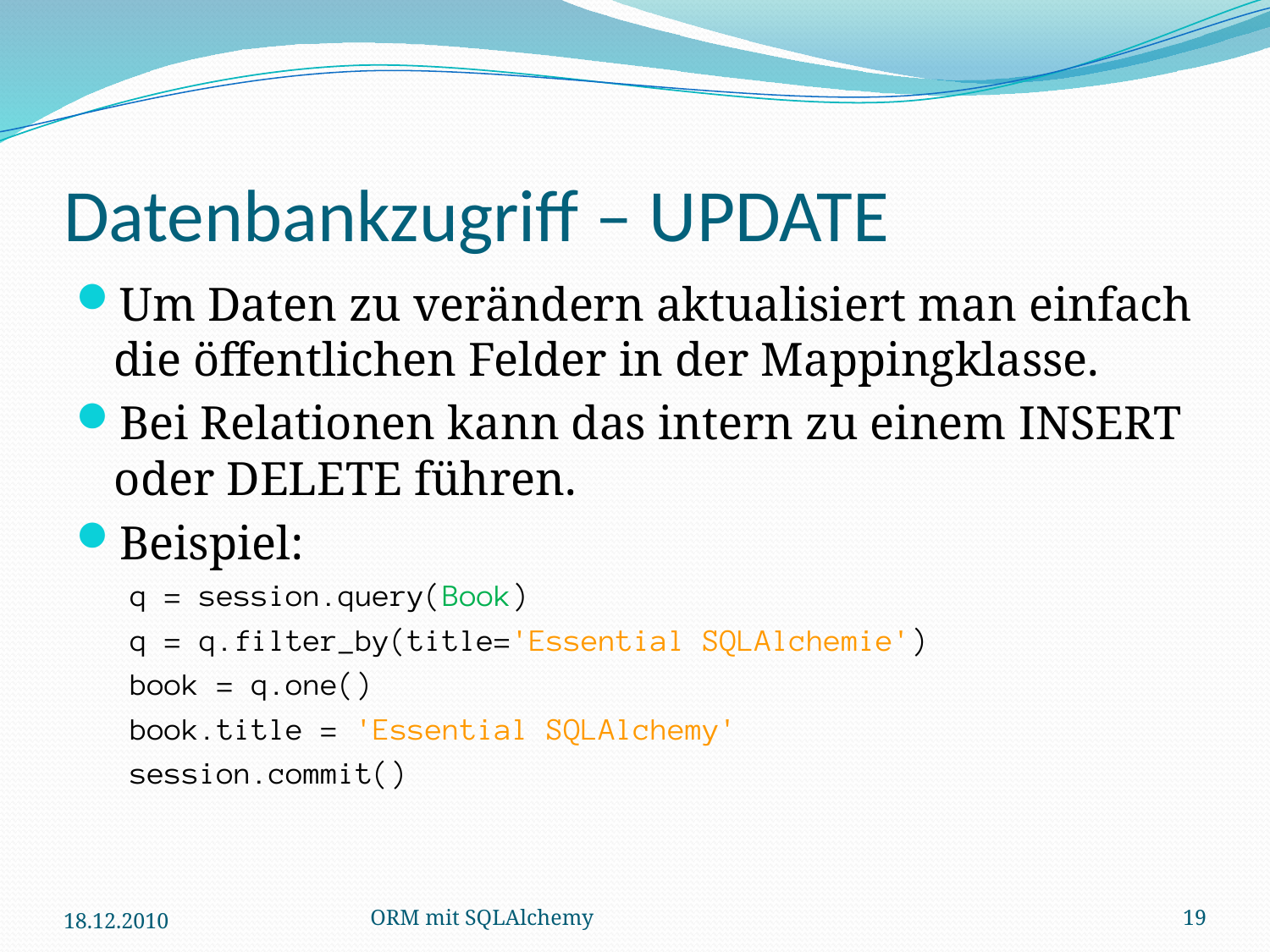

# Datenbankzugriff – UPDATE
Um Daten zu verändern aktualisiert man einfach die öffentlichen Felder in der Mappingklasse.
Bei Relationen kann das intern zu einem INSERT oder DELETE führen.
Beispiel:
q = session.query(Book)
q = q.filter_by(title='Essential SQLAlchemie')
book = q.one()
book.title = 'Essential SQLAlchemy'
session.commit()

18.12.2010
ORM mit SQLAlchemy
19